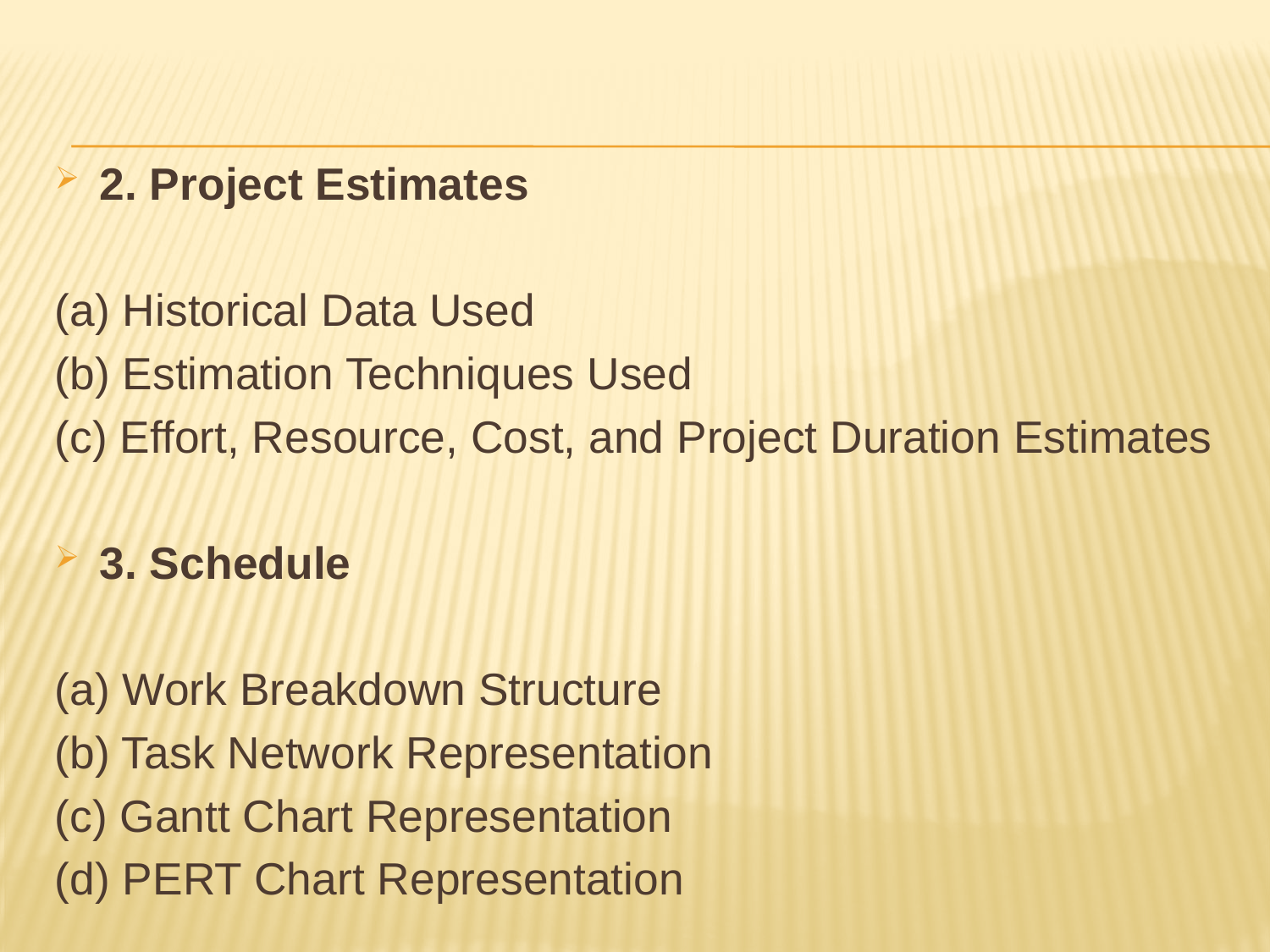

#
2. Project Estimates

(a) Historical Data Used
(b) Estimation Techniques Used
(c) Effort, Resource, Cost, and Project Duration Estimates

3. Schedule

(a) Work Breakdown Structure
(b) Task Network Representation
(c) Gantt Chart Representation
(d) PERT Chart Representation